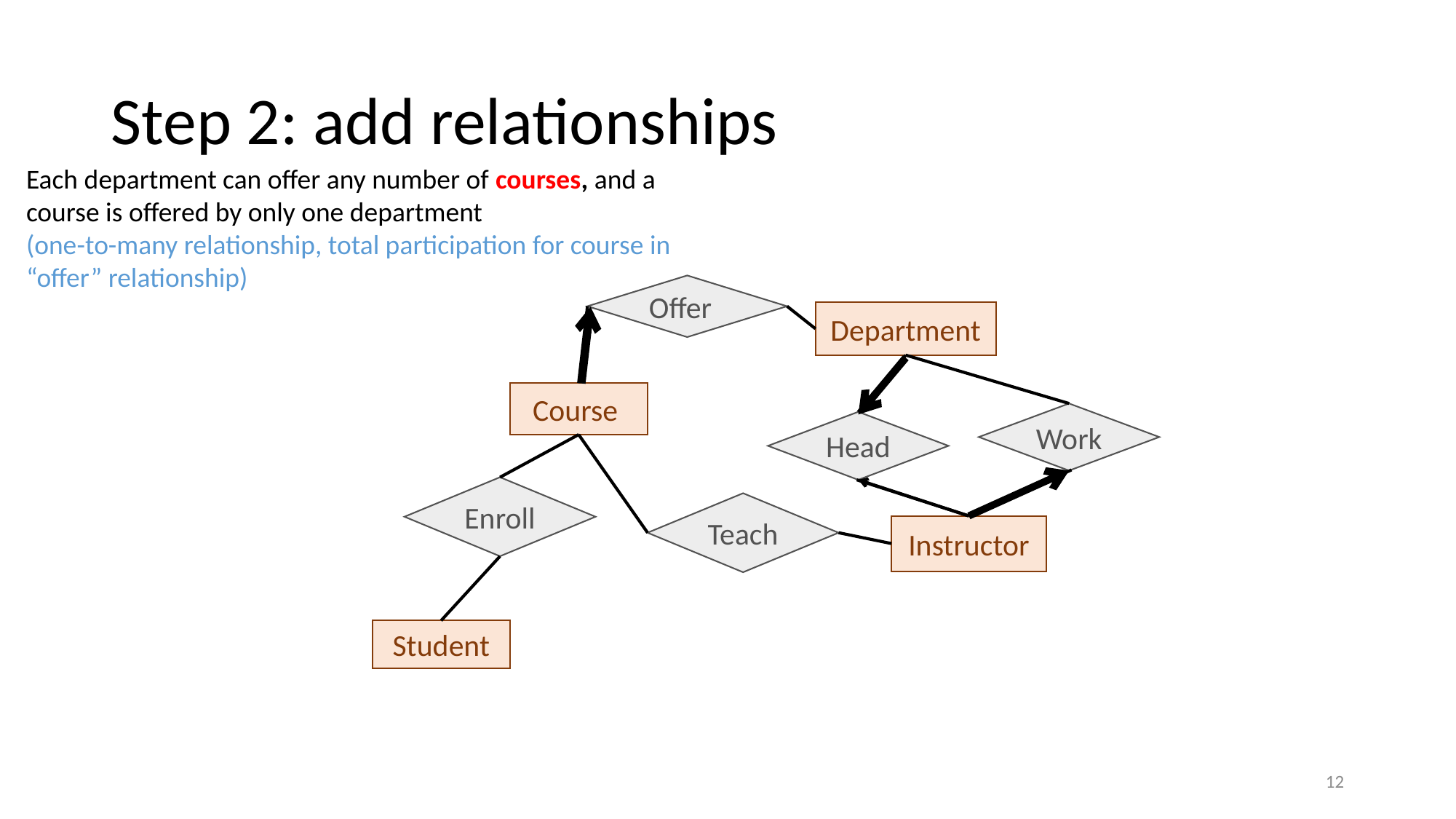

# Step 2: add relationships
Each department can offer any number of courses, and a course is offered by only one department
(one-to-many relationship, total participation for course in “offer” relationship)
Offer
Department
Instructor
Course
Work
Head
Enroll
Student
Teach
12